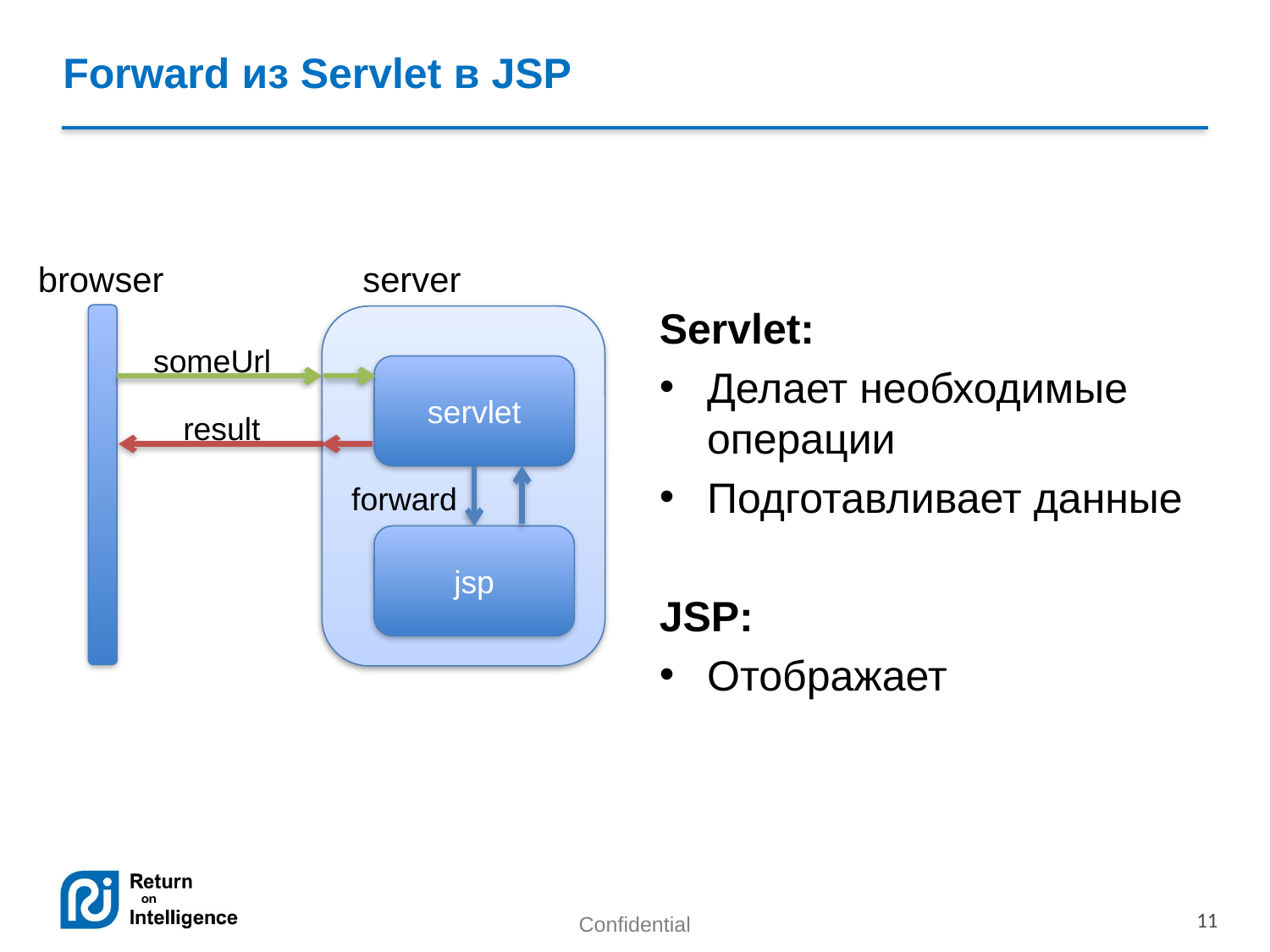

# Forward из Servlet в JSP
Servlet:
Делает необходимые операции
Подготавливает данные

JSP:
Отображает
browser
server

someUrl
servlet
result
forward
jsp